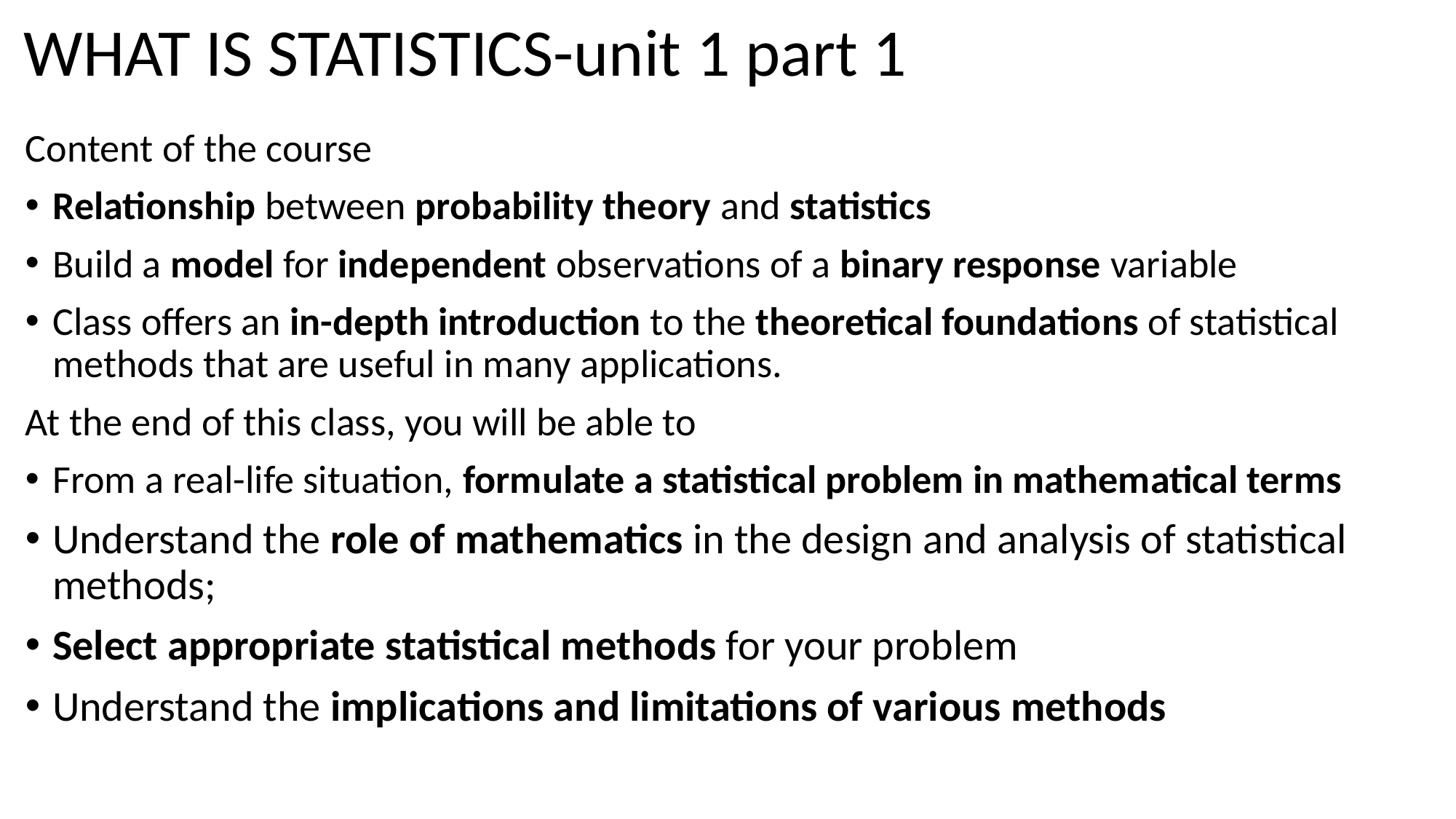

# WHAT IS STATISTICS-unit 1 part 1
Content of the course
Relationship between probability theory and statistics
Build a model for independent observations of a binary response variable
Class offers an in-depth introduction to the theoretical foundations of statistical methods that are useful in many applications.
At the end of this class, you will be able to
From a real-life situation, formulate a statistical problem in mathematical terms
Understand the role of mathematics in the design and analysis of statistical methods;
Select appropriate statistical methods for your problem
Understand the implications and limitations of various methods